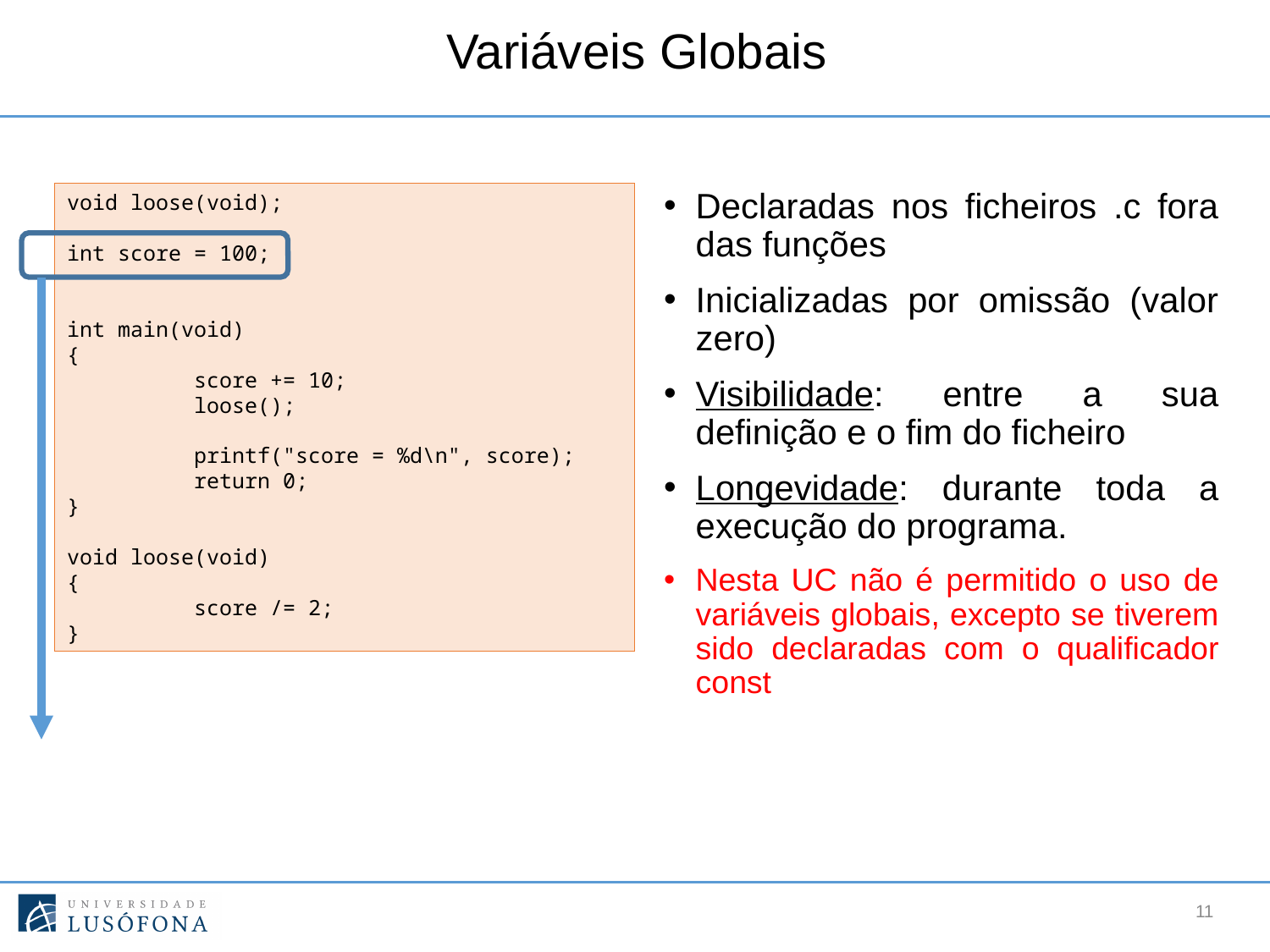

# Variáveis Globais
Declaradas nos ficheiros .c fora das funções
Inicializadas por omissão (valor zero)
Visibilidade: entre a sua definição e o fim do ficheiro
Longevidade: durante toda a execução do programa.
Nesta UC não é permitido o uso de variáveis globais, excepto se tiverem sido declaradas com o qualificador const
void loose(void);

int score = 100;

int main(void)
{
	score += 10;
	loose();

	printf("score = %d\n", score);
	return 0;
}

void loose(void)
{
	score /= 2;
}

11